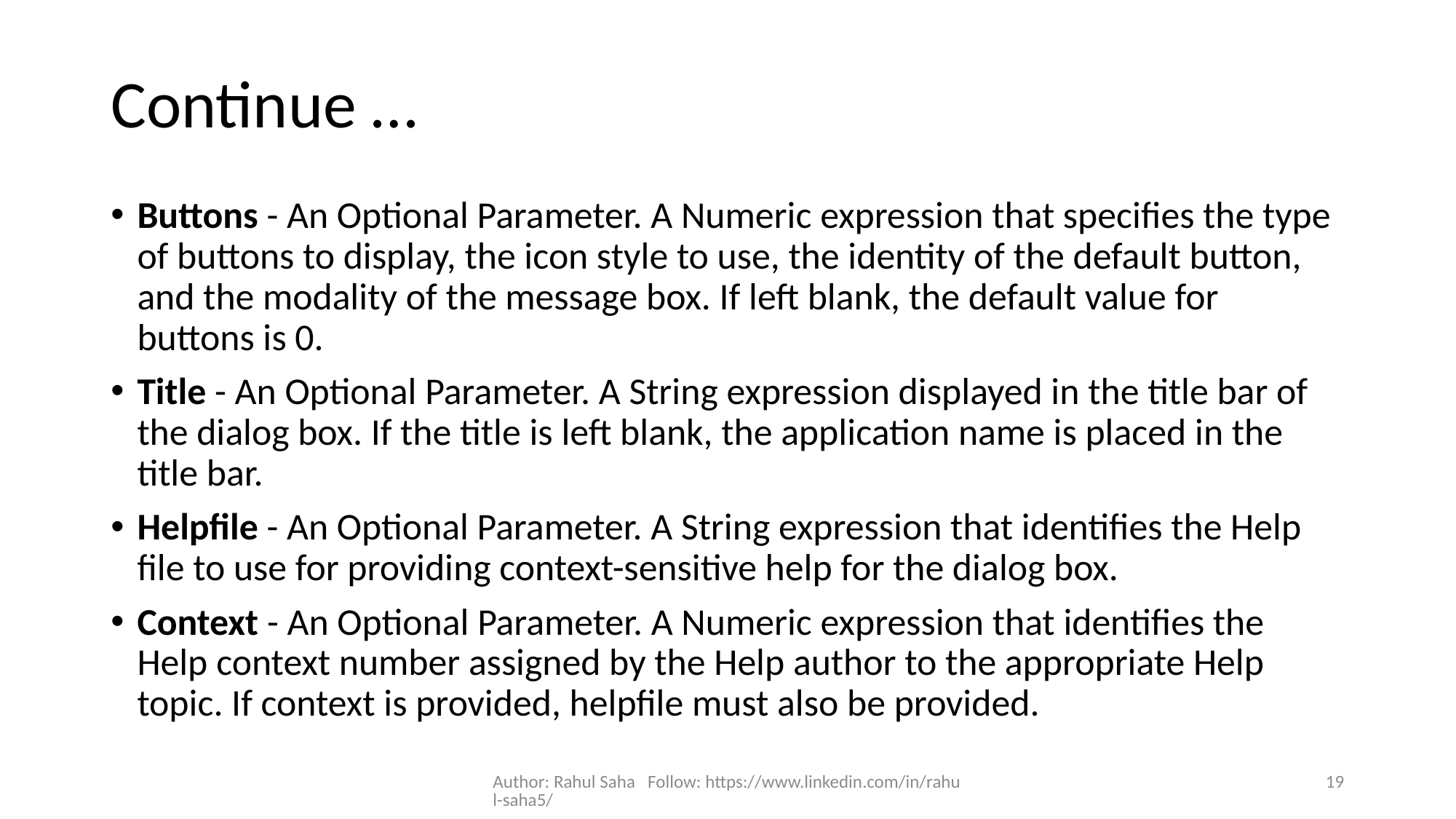

# Continue …
Buttons - An Optional Parameter. A Numeric expression that specifies the type of buttons to display, the icon style to use, the identity of the default button, and the modality of the message box. If left blank, the default value for buttons is 0.
Title - An Optional Parameter. A String expression displayed in the title bar of the dialog box. If the title is left blank, the application name is placed in the title bar.
Helpfile - An Optional Parameter. A String expression that identifies the Help file to use for providing context-sensitive help for the dialog box.
Context - An Optional Parameter. A Numeric expression that identifies the Help context number assigned by the Help author to the appropriate Help topic. If context is provided, helpfile must also be provided.
Author: Rahul Saha   Follow: https://www.linkedin.com/in/rahul-saha5/
19